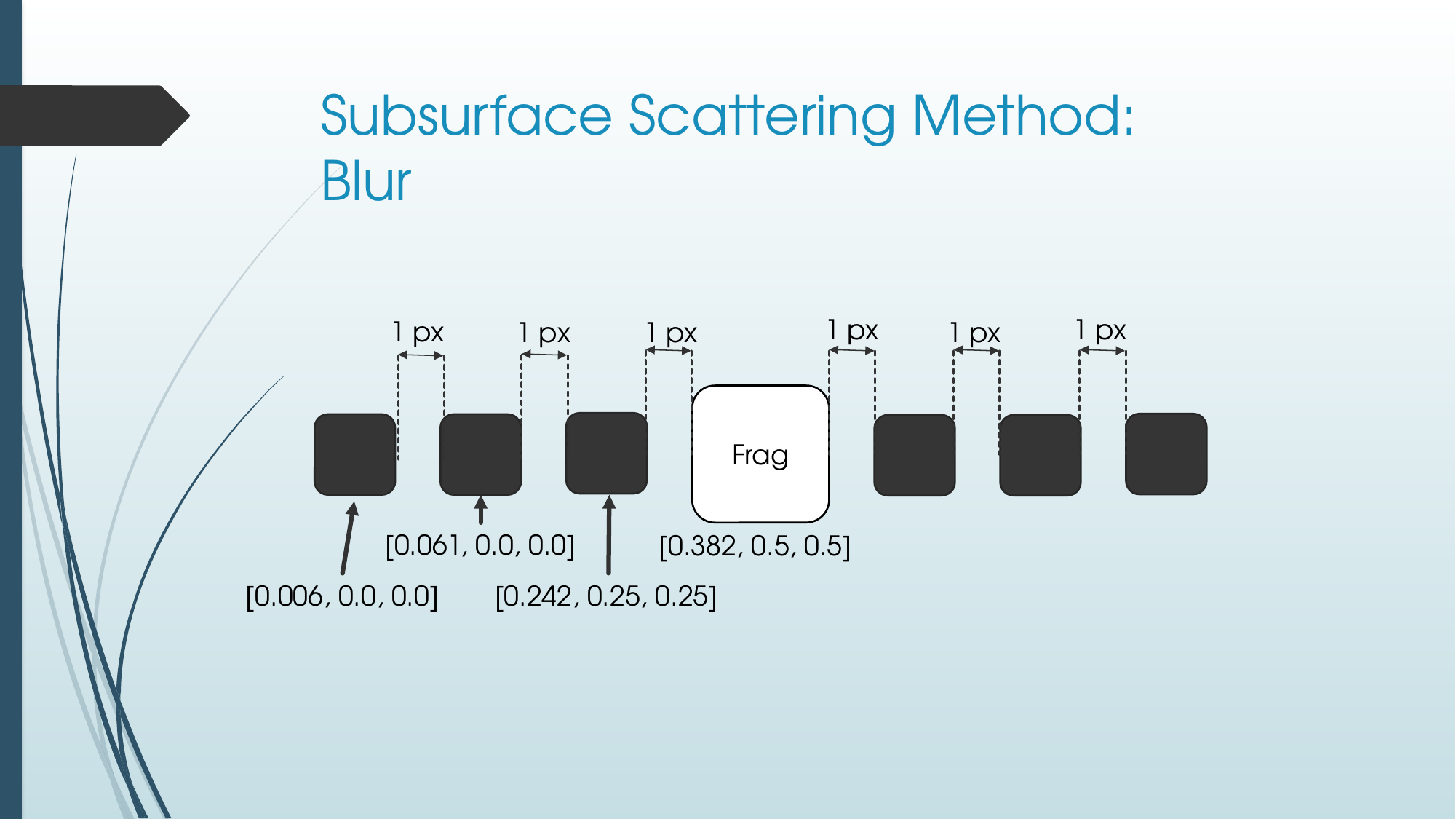

# Subsurface Scattering Method: Blur
1 px
1 px
1 px
1 px
1 px
1 px
Frag

[0.061, 0.0, 0.0]
[0.382, 0.5, 0.5]
[0.006, 0.0, 0.0]
[0.242, 0.25, 0.25]